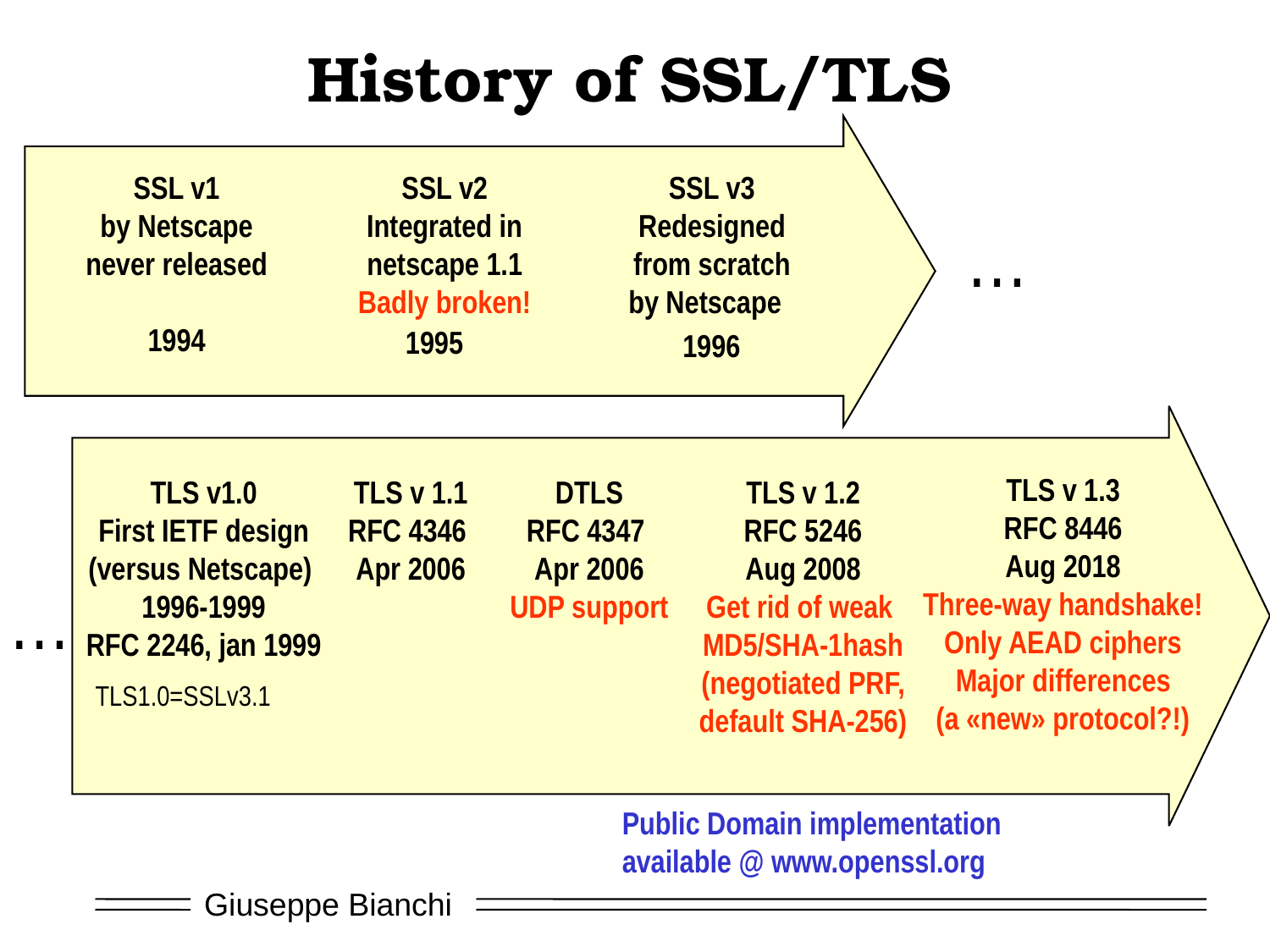

# History of SSL/TLS

SSL v1
by Netscape
never released

1994
SSL v2
Integrated in
netscape 1.1
Badly broken!
SSL v3
Redesigned
from scratch
by Netscape
…
1995
1996

TLS v 1.3
RFC 8446
Aug 2018
Three-way handshake!
Only AEAD ciphers
Major differences
(a «new» protocol?!)
TLS v1.0
First IETF design
(versus Netscape)
1996-1999
RFC 2246, jan 1999
TLS v 1.1
RFC 4346
Apr 2006
DTLS
RFC 4347
Apr 2006
UDP support
TLS v 1.2
RFC 5246
Aug 2008
Get rid of weak
MD5/SHA-1hash
(negotiated PRF,
default SHA-256)
…
TLS1.0=SSLv3.1
Public Domain implementation
available @ www.openssl.org